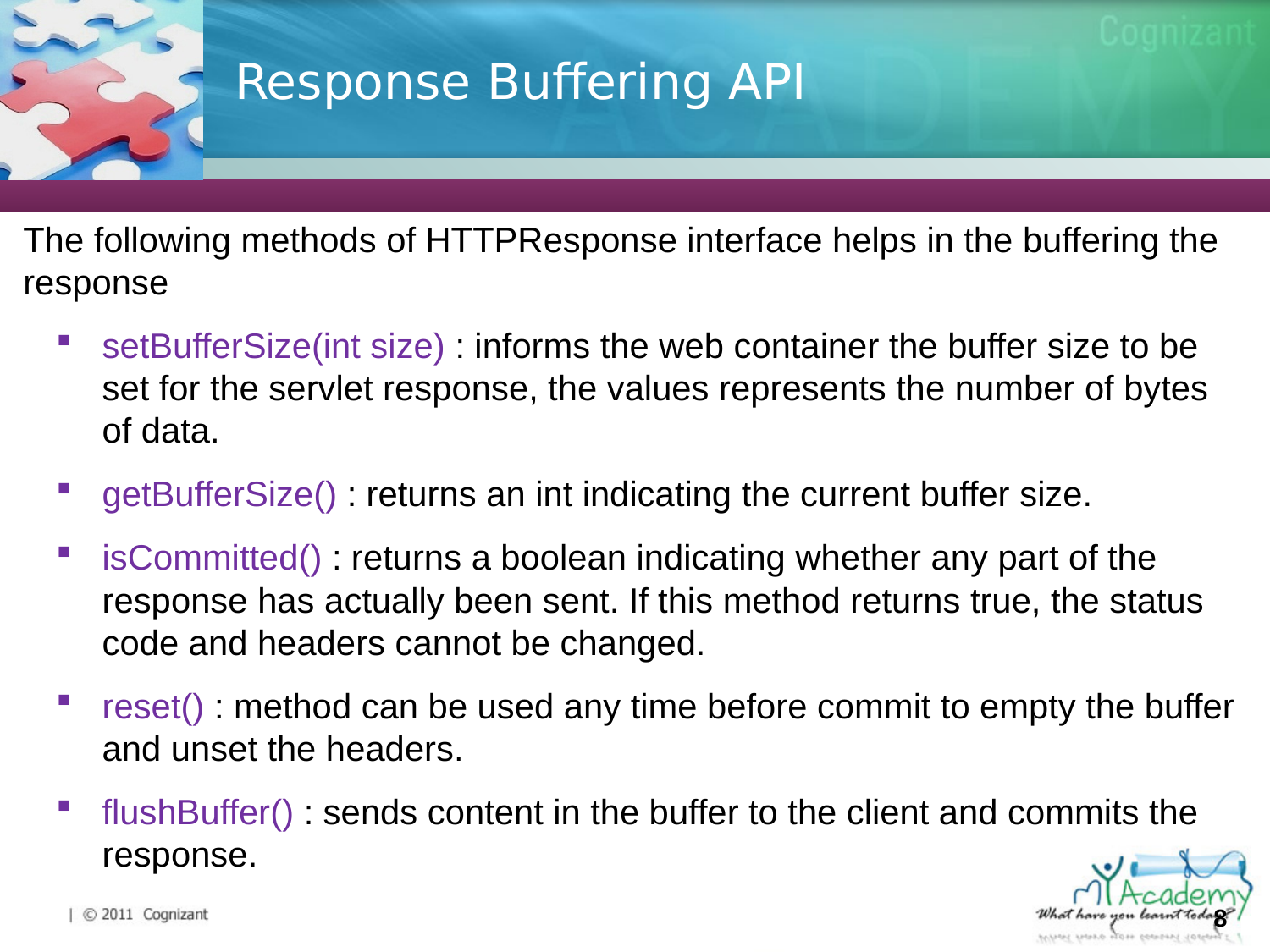

# Response Buffering API
The following methods of HTTPResponse interface helps in the buffering the response
setBufferSize(int size) : informs the web container the buffer size to be set for the servlet response, the values represents the number of bytes of data.
getBufferSize() : returns an int indicating the current buffer size.
isCommitted() : returns a boolean indicating whether any part of the response has actually been sent. If this method returns true, the status code and headers cannot be changed.
reset() : method can be used any time before commit to empty the buffer and unset the headers.
flushBuffer() : sends content in the buffer to the client and commits the response.
8